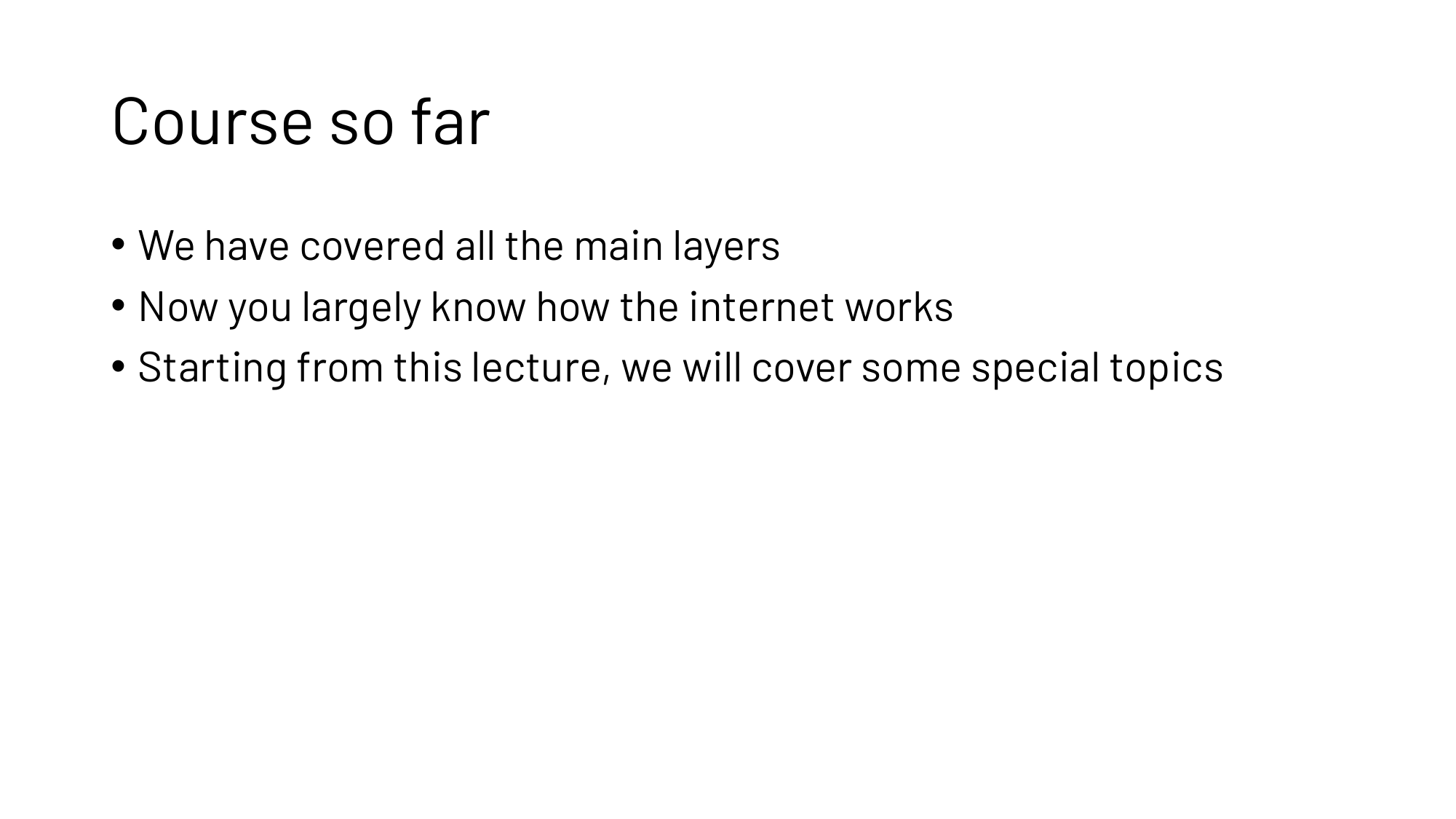

# Course so far
We have covered all the main layers
Now you largely know how the internet works
Starting from this lecture, we will cover some special topics